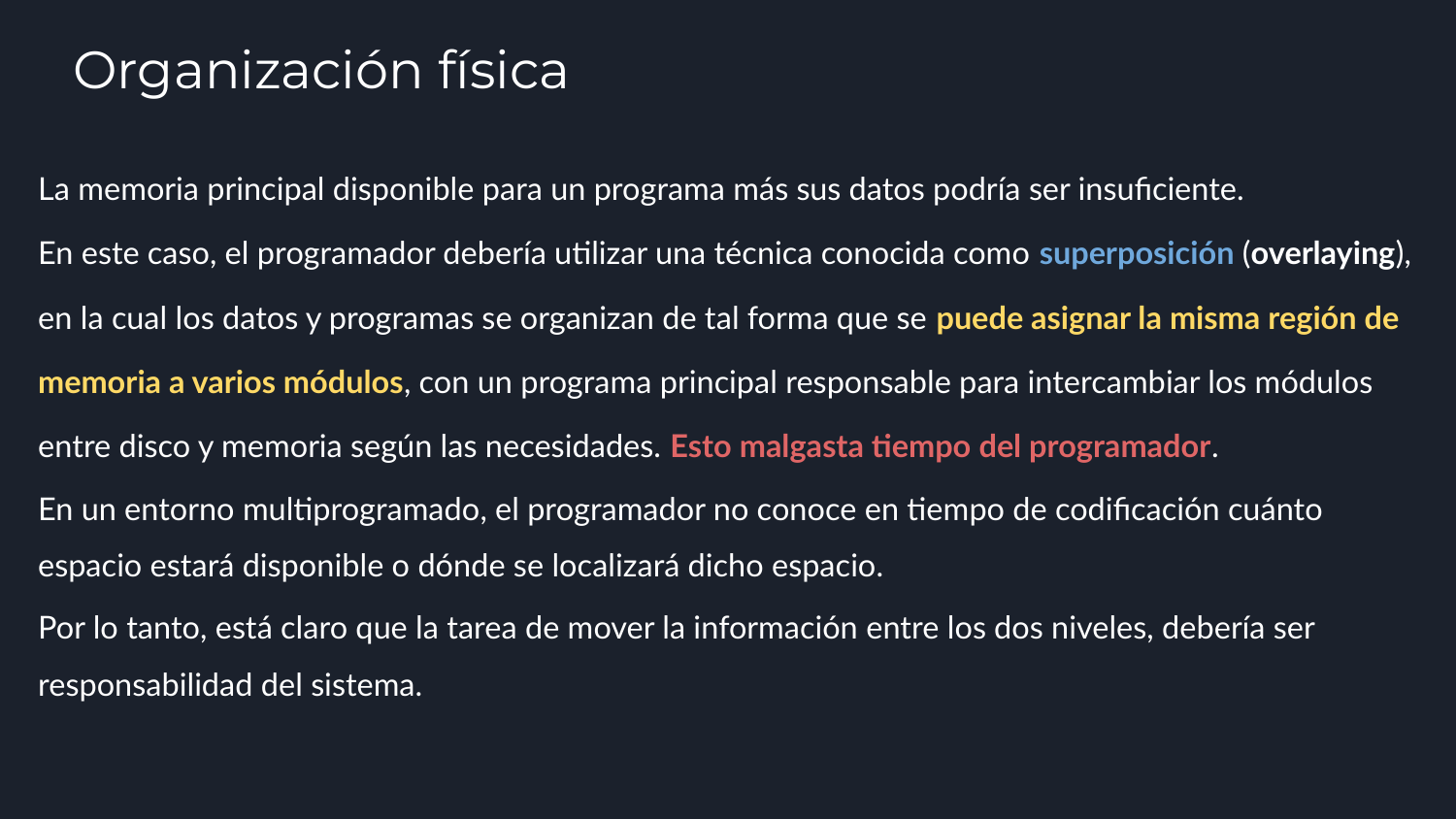

Organización física
La memoria principal disponible para un programa más sus datos podría ser insuficiente.
En este caso, el programador debería utilizar una técnica conocida como superposición (overlaying), en la cual los datos y programas se organizan de tal forma que se puede asignar la misma región de memoria a varios módulos, con un programa principal responsable para intercambiar los módulos entre disco y memoria según las necesidades. Esto malgasta tiempo del programador.
En un entorno multiprogramado, el programador no conoce en tiempo de codificación cuánto espacio estará disponible o dónde se localizará dicho espacio.
Por lo tanto, está claro que la tarea de mover la información entre los dos niveles, debería ser responsabilidad del sistema.